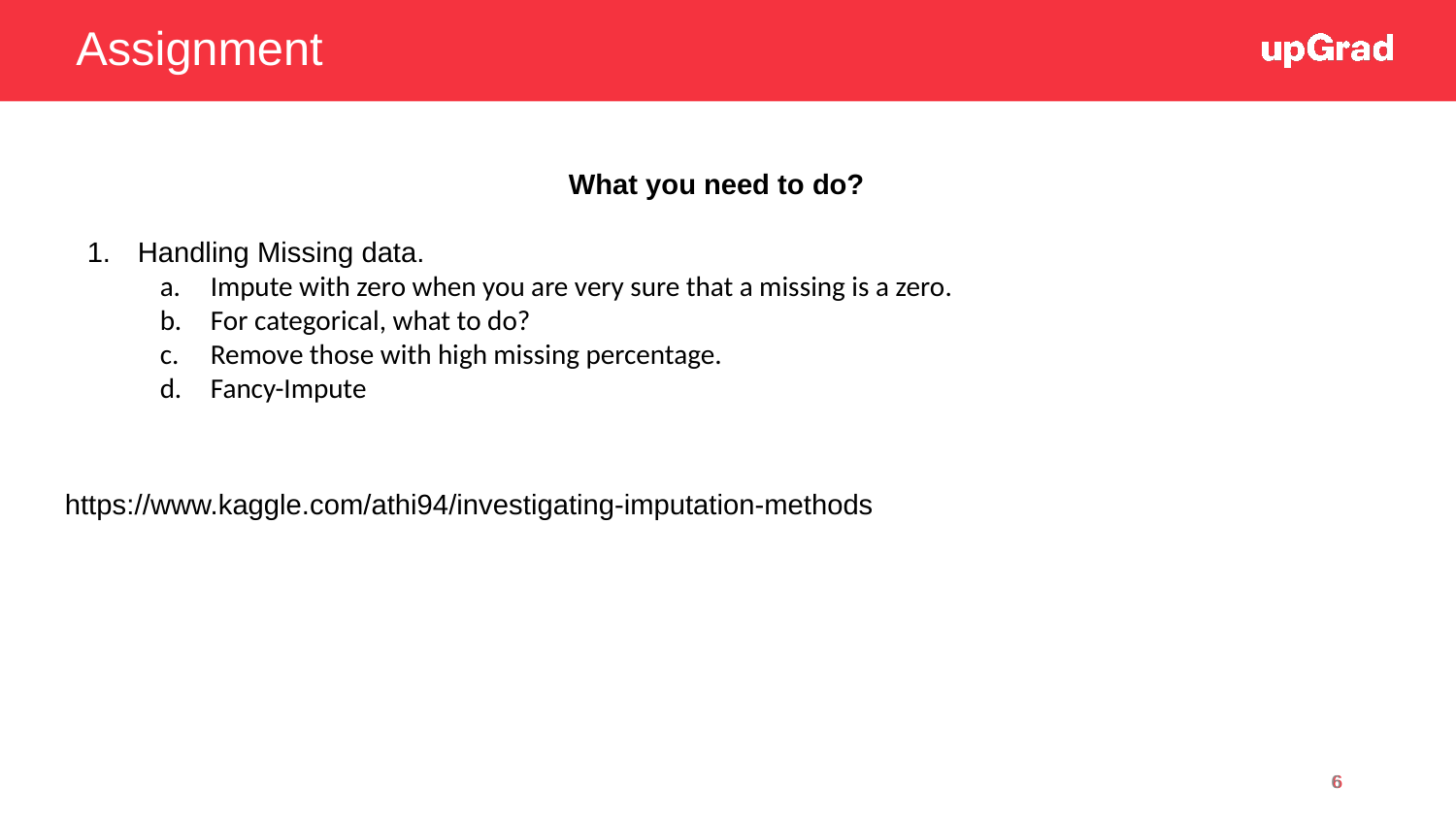

Assignment
What you need to do?

Handling Missing data.
Impute with zero when you are very sure that a missing is a zero.
For categorical, what to do?
Remove those with high missing percentage.
Fancy-Impute

https://www.kaggle.com/athi94/investigating-imputation-methods
Your mentor will share career advice and can help expand your professional network.
6
6